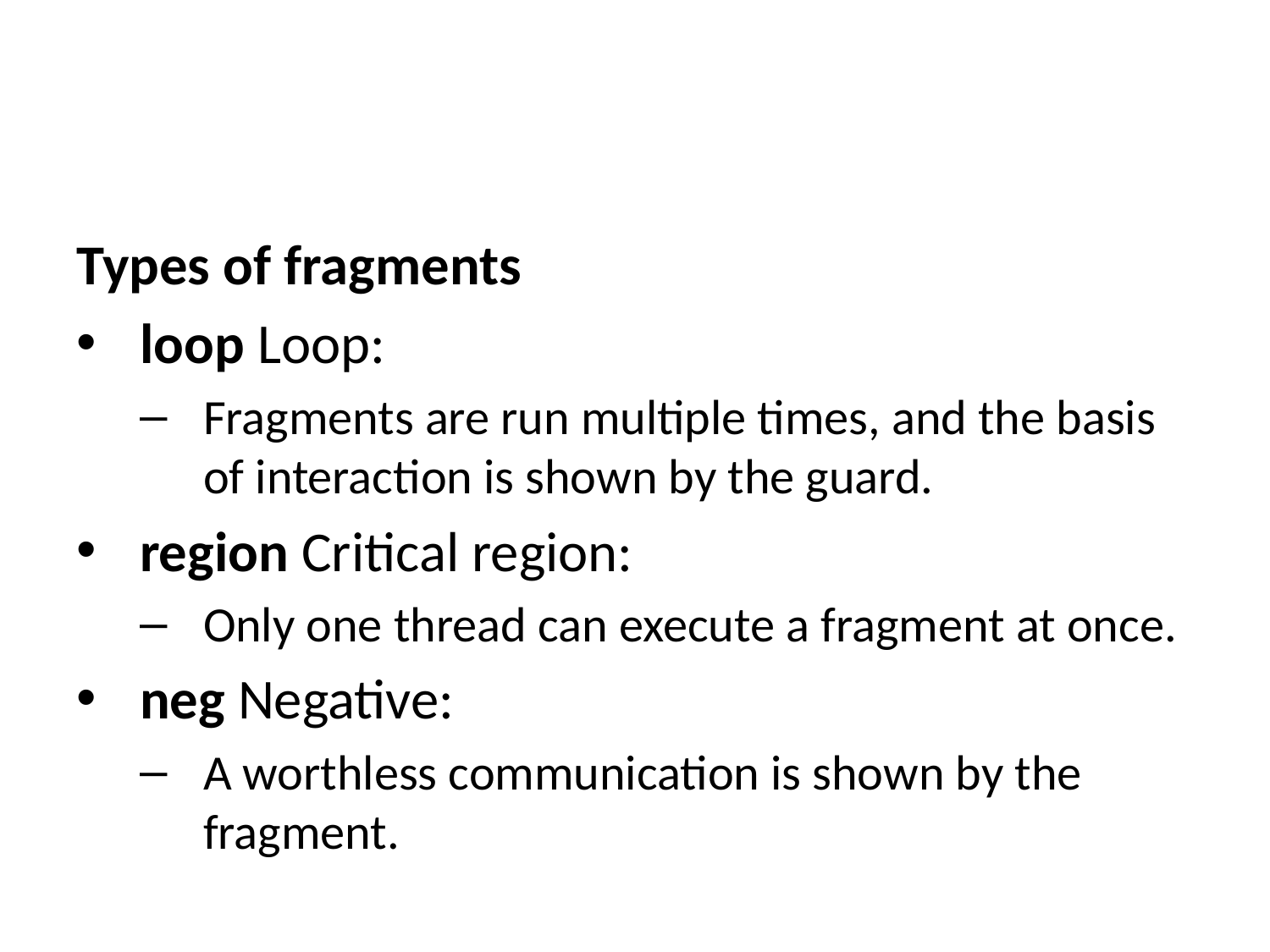

Types of fragments
loop Loop:
Fragments are run multiple times, and the basis of interaction is shown by the guard.
region Critical region:
Only one thread can execute a fragment at once.
neg Negative:
A worthless communication is shown by the fragment.